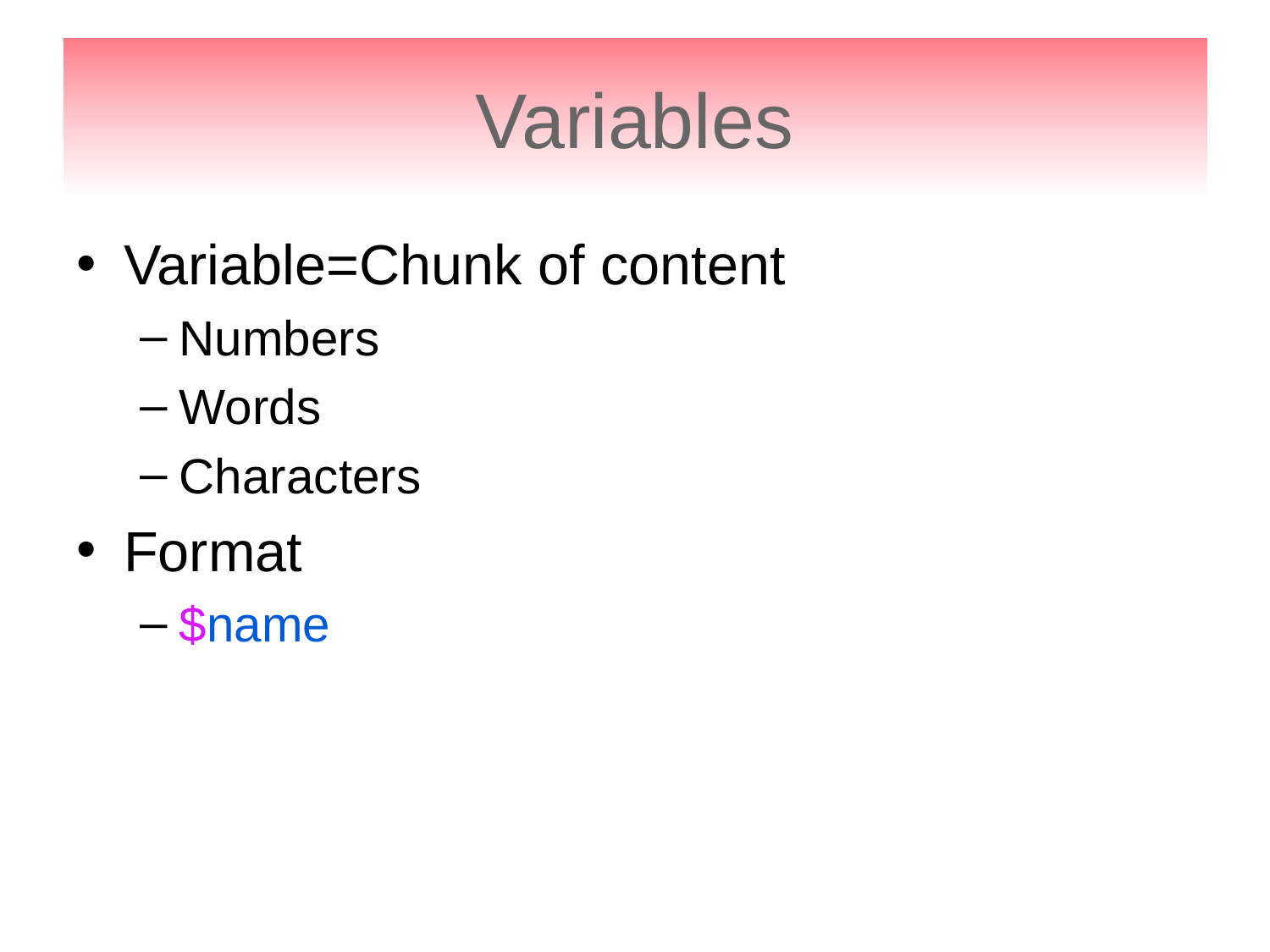

# Variables
Variable=Chunk of content
Numbers
Words
Characters
Format
$name